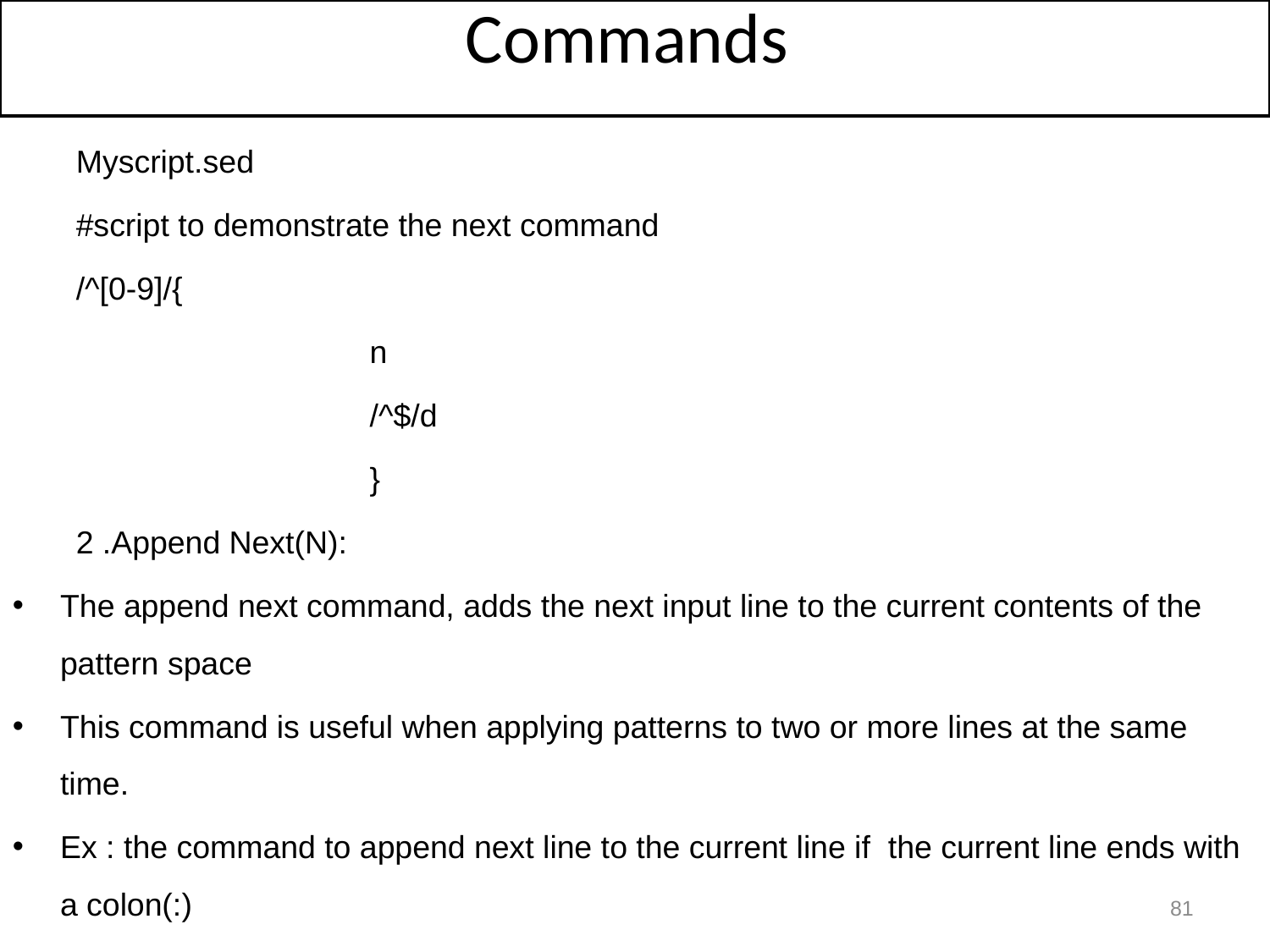

Commands

Myscript.sed
#script to demonstrate the next command
/^[0-9]/{
			n
			/^$/d
			}
2 .Append Next(N):
The append next command, adds the next input line to the current contents of the pattern space
This command is useful when applying patterns to two or more lines at the same time.
Ex : the command to append next line to the current line if  the current line ends with a colon(:)

li
81